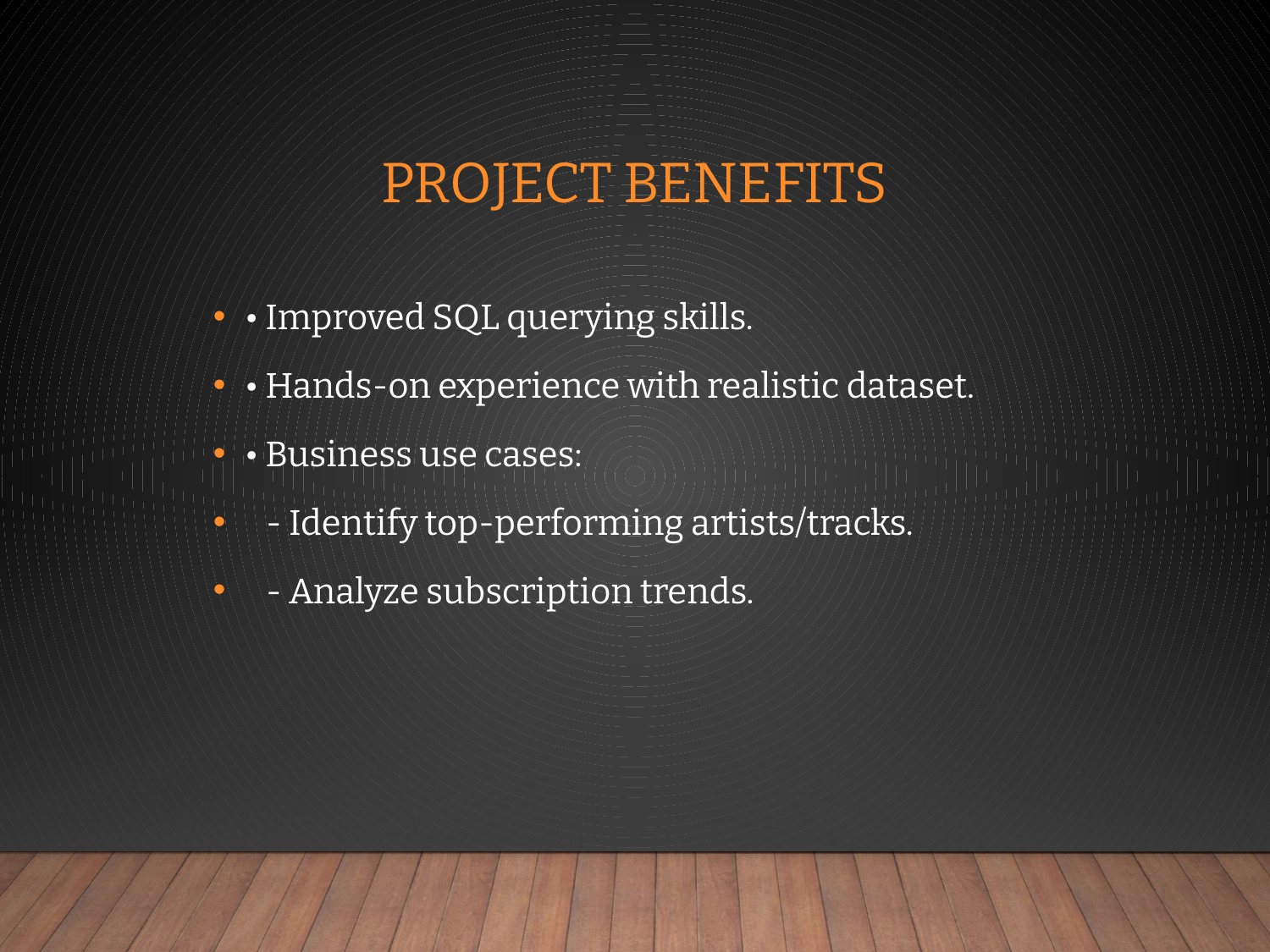

# Project Benefits
• Improved SQL querying skills.
• Hands-on experience with realistic dataset.
• Business use cases:
   - Identify top-performing artists/tracks.
   - Analyze subscription trends.